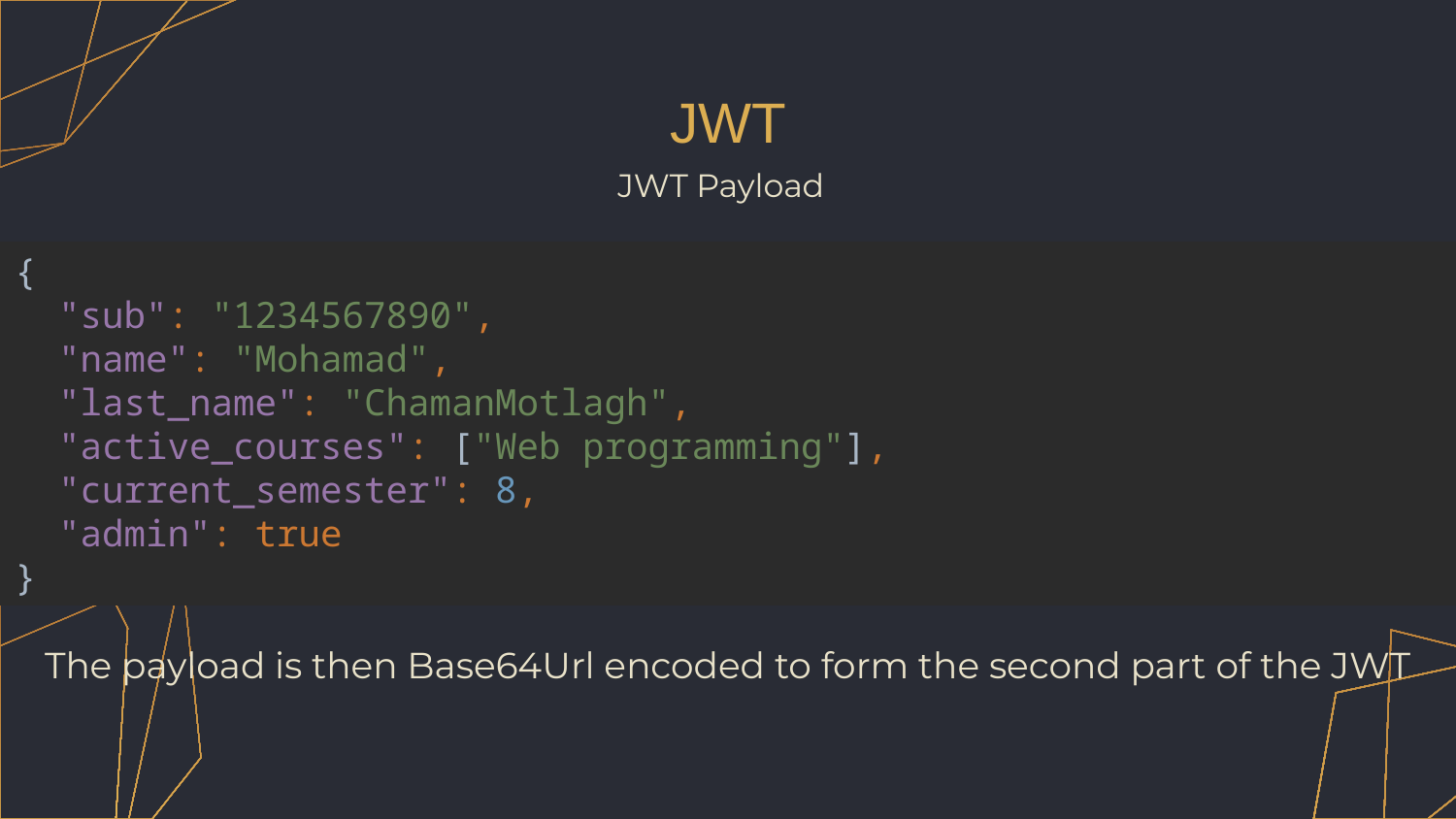

# JWT
JWT Payload
{
  "sub": "1234567890",
  "name": "Mohamad",
  "last_name": "ChamanMotlagh",
  "active_courses": ["Web programming"],
  "current_semester": 8,
  "admin": true
}
The payload is then Base64Url encoded to form the second part of the JWT